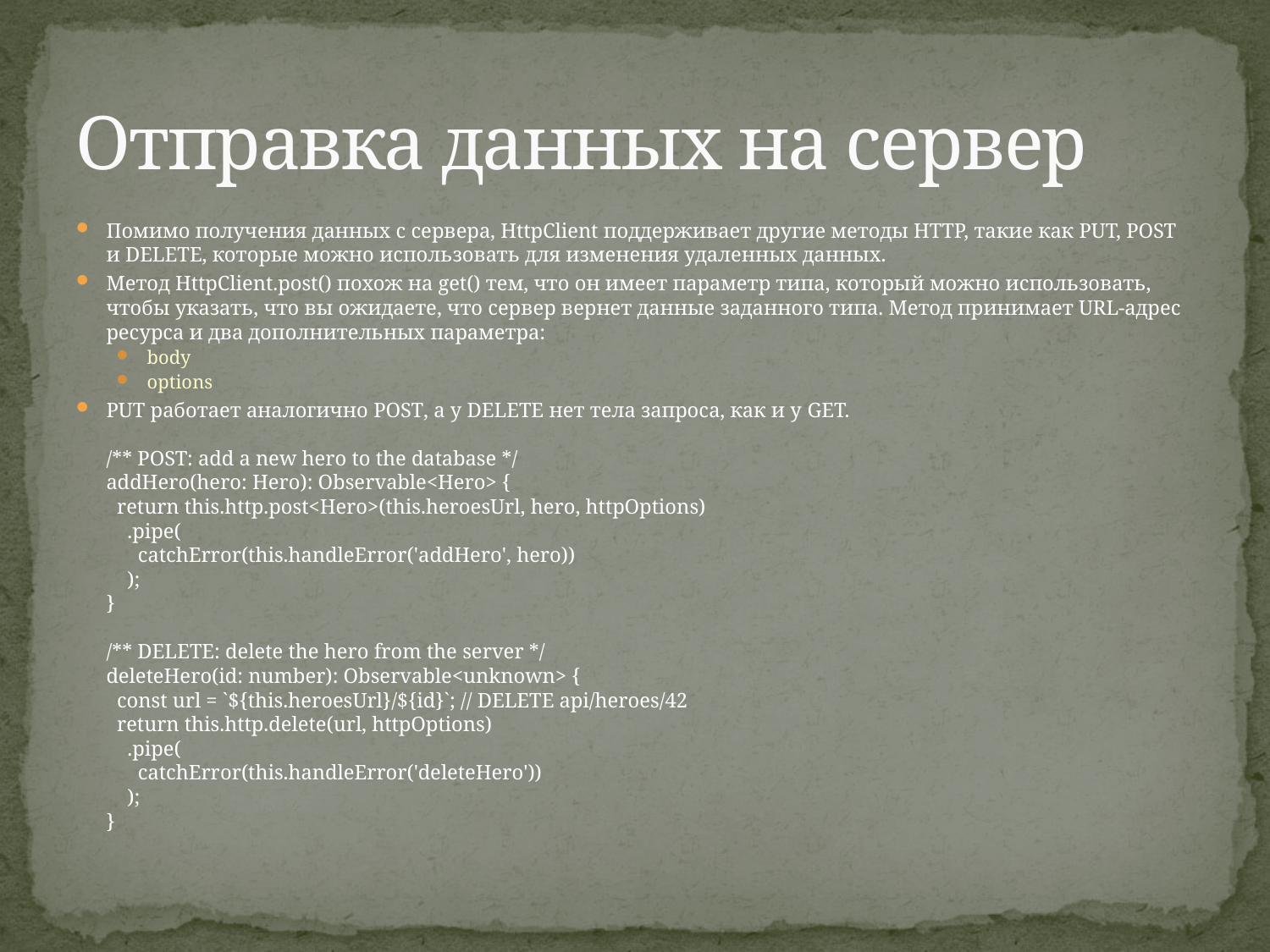

# Отправка данных на сервер
Помимо получения данных с сервера, HttpClient поддерживает другие методы HTTP, такие как PUT, POST и DELETE, которые можно использовать для изменения удаленных данных.
Метод HttpClient.post() похож на get() тем, что он имеет параметр типа, который можно использовать, чтобы указать, что вы ожидаете, что сервер вернет данные заданного типа. Метод принимает URL-адрес ресурса и два дополнительных параметра:
body
options
PUT работает аналогично POST, а у DELETE нет тела запроса, как и у GET.
/** POST: add a new hero to the database */
addHero(hero: Hero): Observable<Hero> {
  return this.http.post<Hero>(this.heroesUrl, hero, httpOptions)
    .pipe(
      catchError(this.handleError('addHero', hero))
    );
}
/** DELETE: delete the hero from the server */
deleteHero(id: number): Observable<unknown> {
  const url = `${this.heroesUrl}/${id}`; // DELETE api/heroes/42
  return this.http.delete(url, httpOptions)
    .pipe(
      catchError(this.handleError('deleteHero'))
    );
}